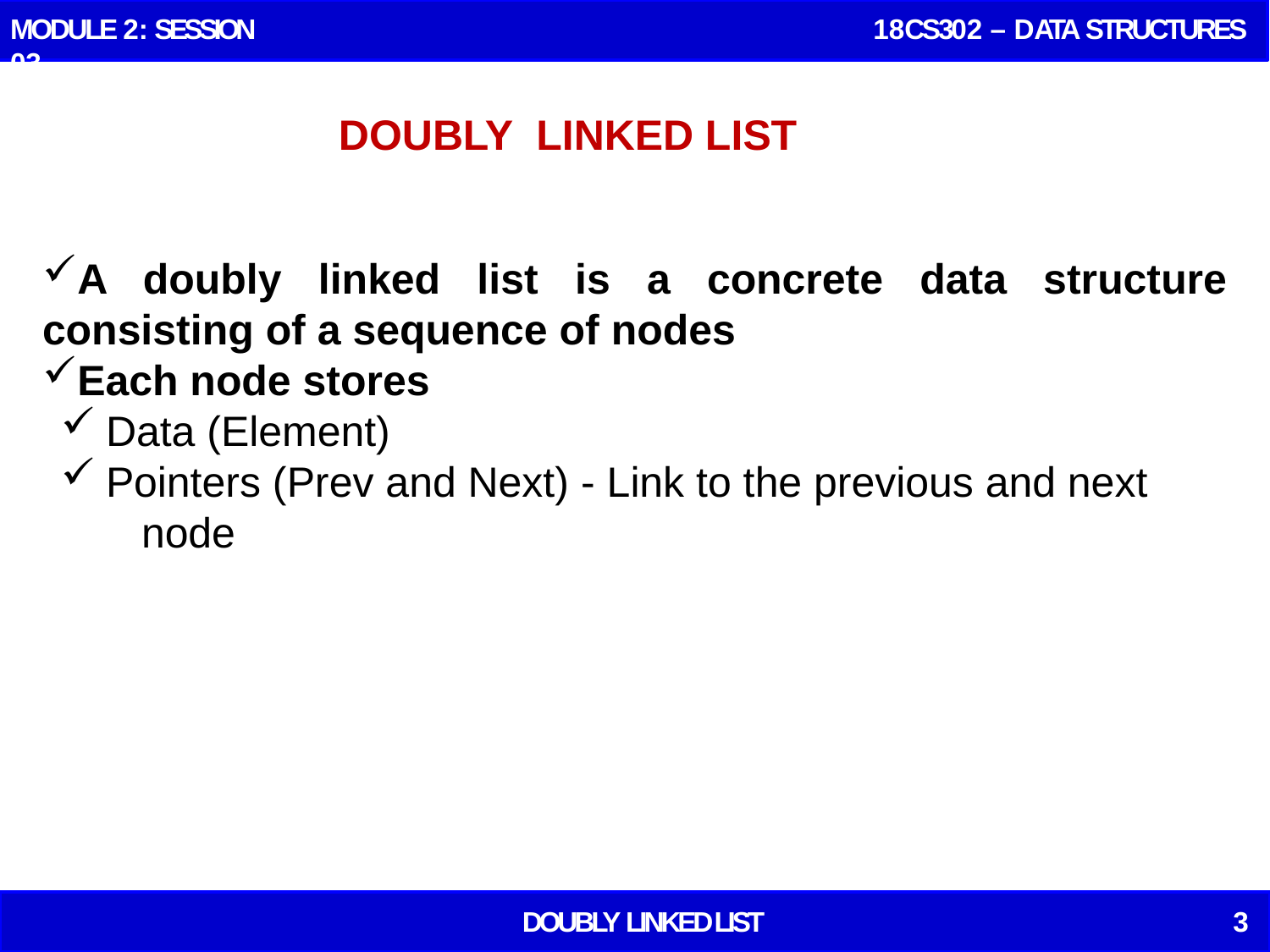

MODULE 2: SESSION 03
                                         18CS302 – DATA  STRUCTURES
# DOUBLY  LINKED LIST

A doubly linked list is a concrete data structure consisting of a sequence of nodes
Each node stores
Data (Element)
Pointers (Prev and Next) - Link to the previous and next
   node

DOUBLY  LINKED LIST
3